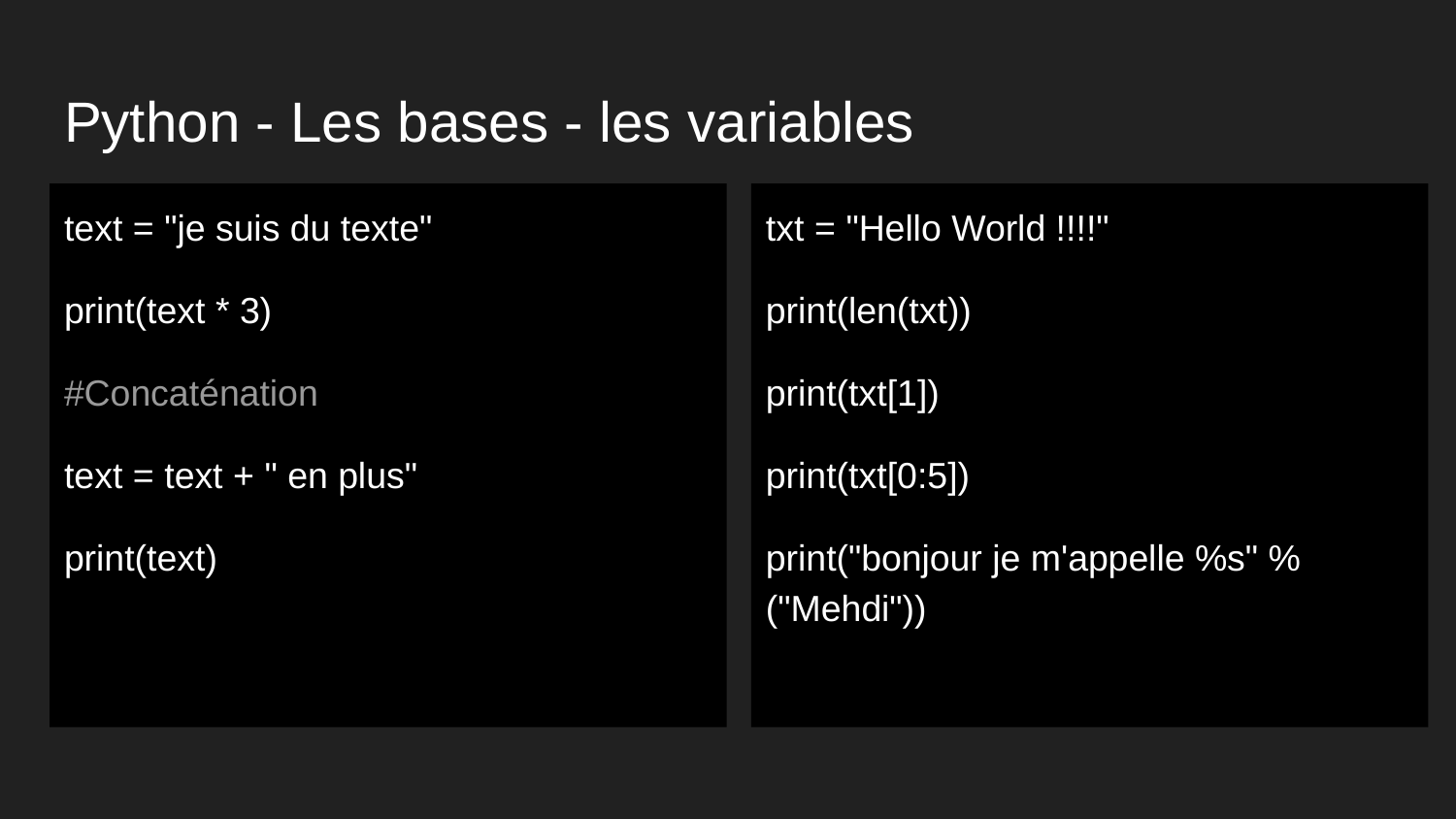

# Python - Les bases - les variables
text = "je suis du texte"
print(text * 3)
#Concaténation
text = text + " en plus"
print(text)
txt = "Hello World !!!!"
print(len(txt))
print(txt[1])
print(txt[0:5])
print("bonjour je m'appelle %s" % ("Mehdi"))